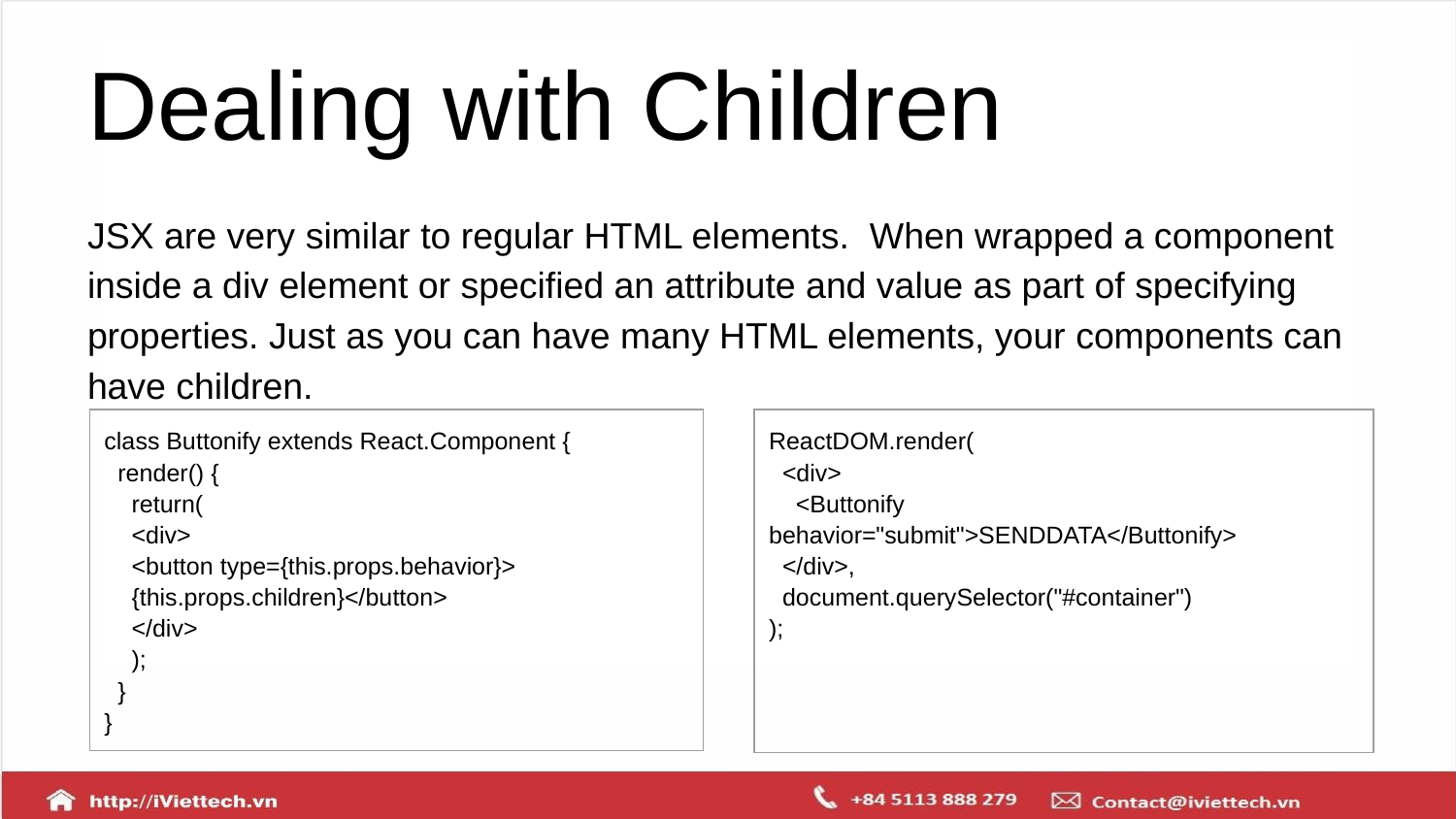

# Dealing with Children
JSX are very similar to regular HTML elements.  When wrapped a component inside a div element or specified an attribute and value as part of specifying properties. Just as you can have many HTML elements, your components can have children.

| class Buttonify extends React.Component { render() { return( <div> <button type={this.props.behavior}> {this.props.children}</button> </div> ); } } |
| --- |
| ReactDOM.render( <div> <Buttonify behavior="submit">SENDDATA</Buttonify> </div>, document.querySelector("#container") ); |
| --- |